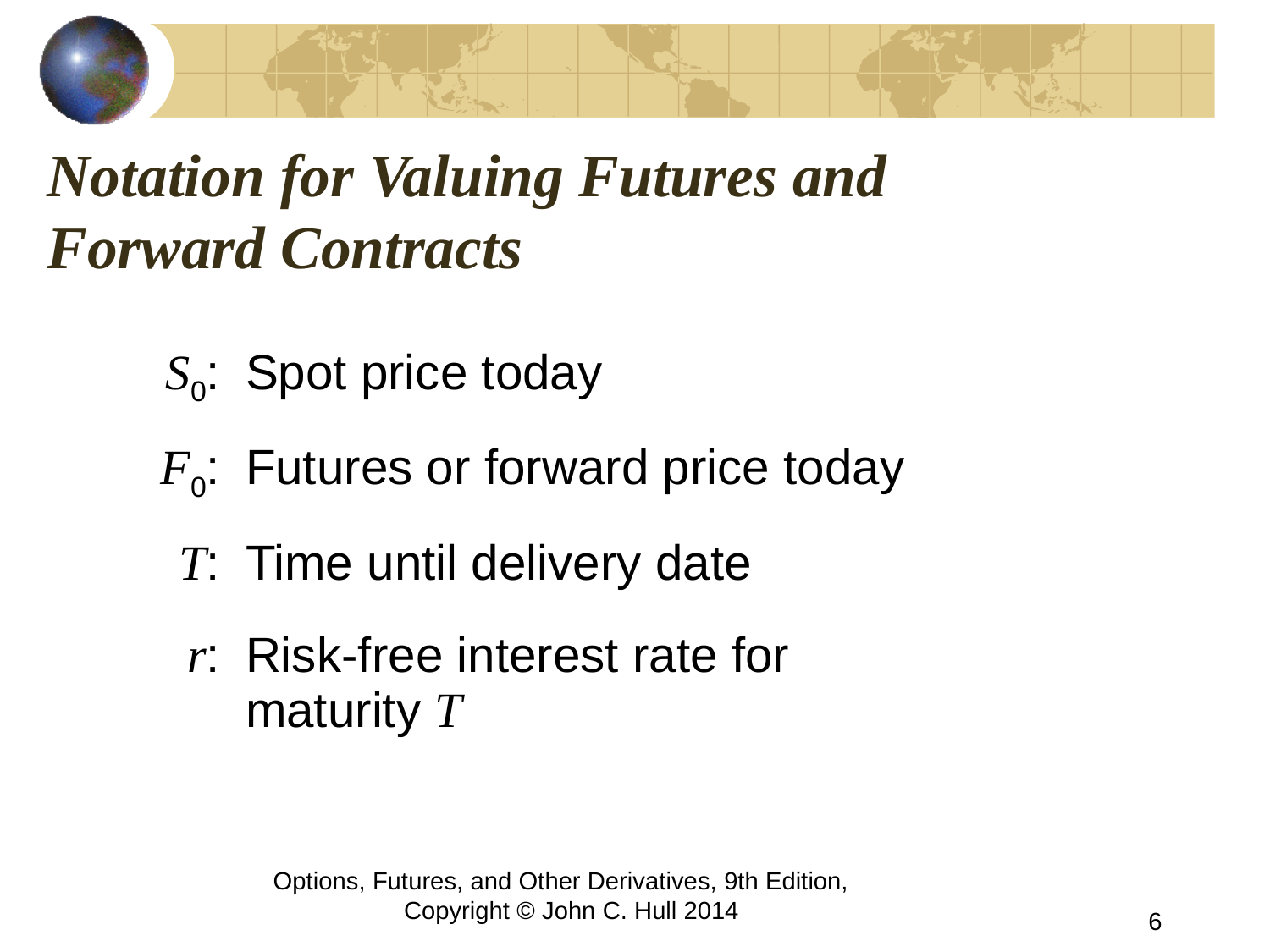

# Notation for Valuing Futures and Forward Contracts
| S0: | Spot price today |
| --- | --- |
| F0: | Futures or forward price today |
| T: | Time until delivery date |
| r: | Risk-free interest rate for maturity T |
Options, Futures, and Other Derivatives, 9th Edition,    Copyright © John C. Hull 2014
6